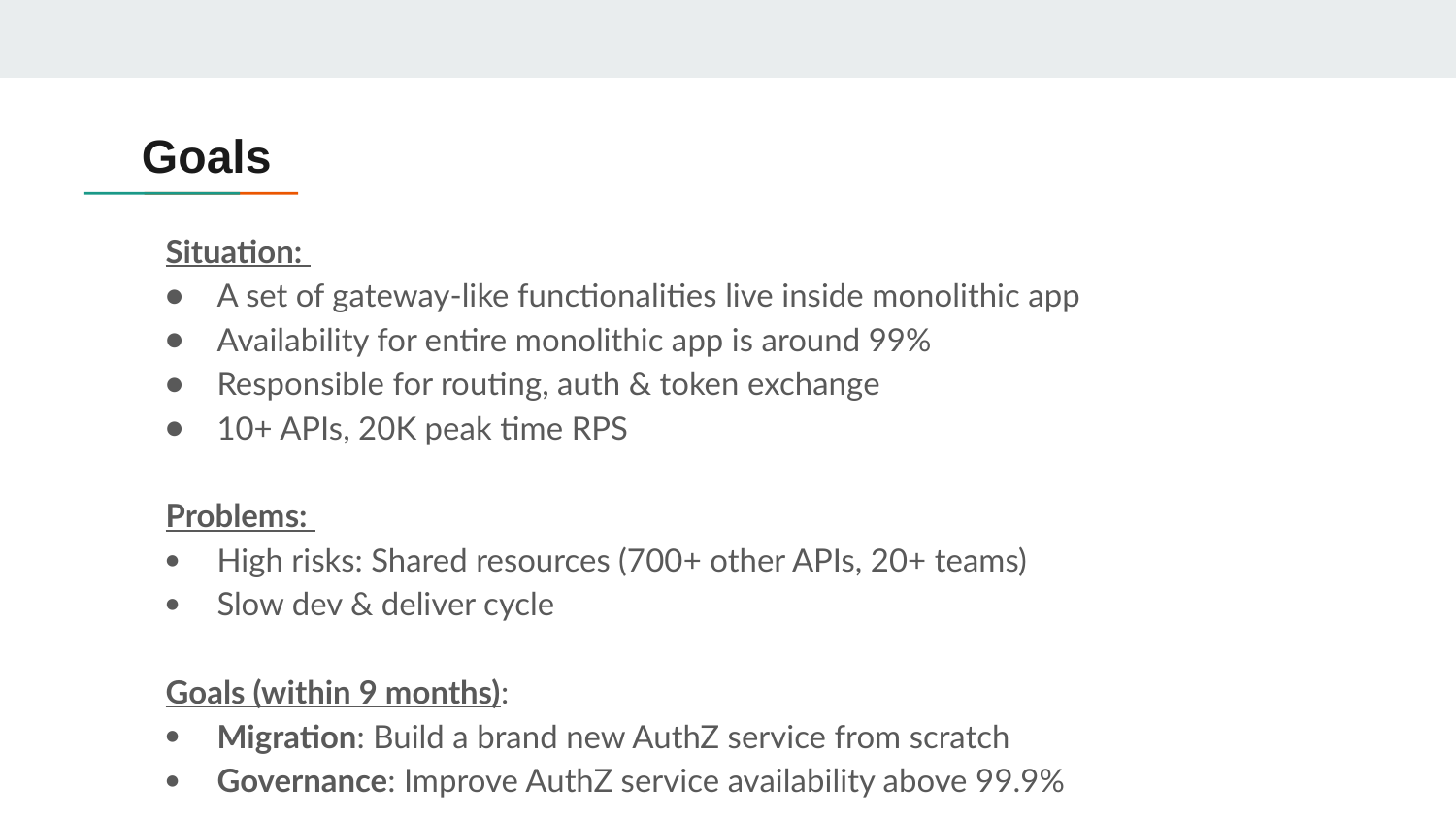

Goals
Situation:
A set of gateway-like functionalities live inside monolithic app
Availability for entire monolithic app is around 99%
Responsible for routing, auth & token exchange
10+ APIs, 20K peak time RPS

Problems:
High risks: Shared resources (700+ other APIs, 20+ teams)
Slow dev & deliver cycle

Goals (within 9 months):
Migration: Build a brand new AuthZ service from scratch
Governance: Improve AuthZ service availability above 99.9%